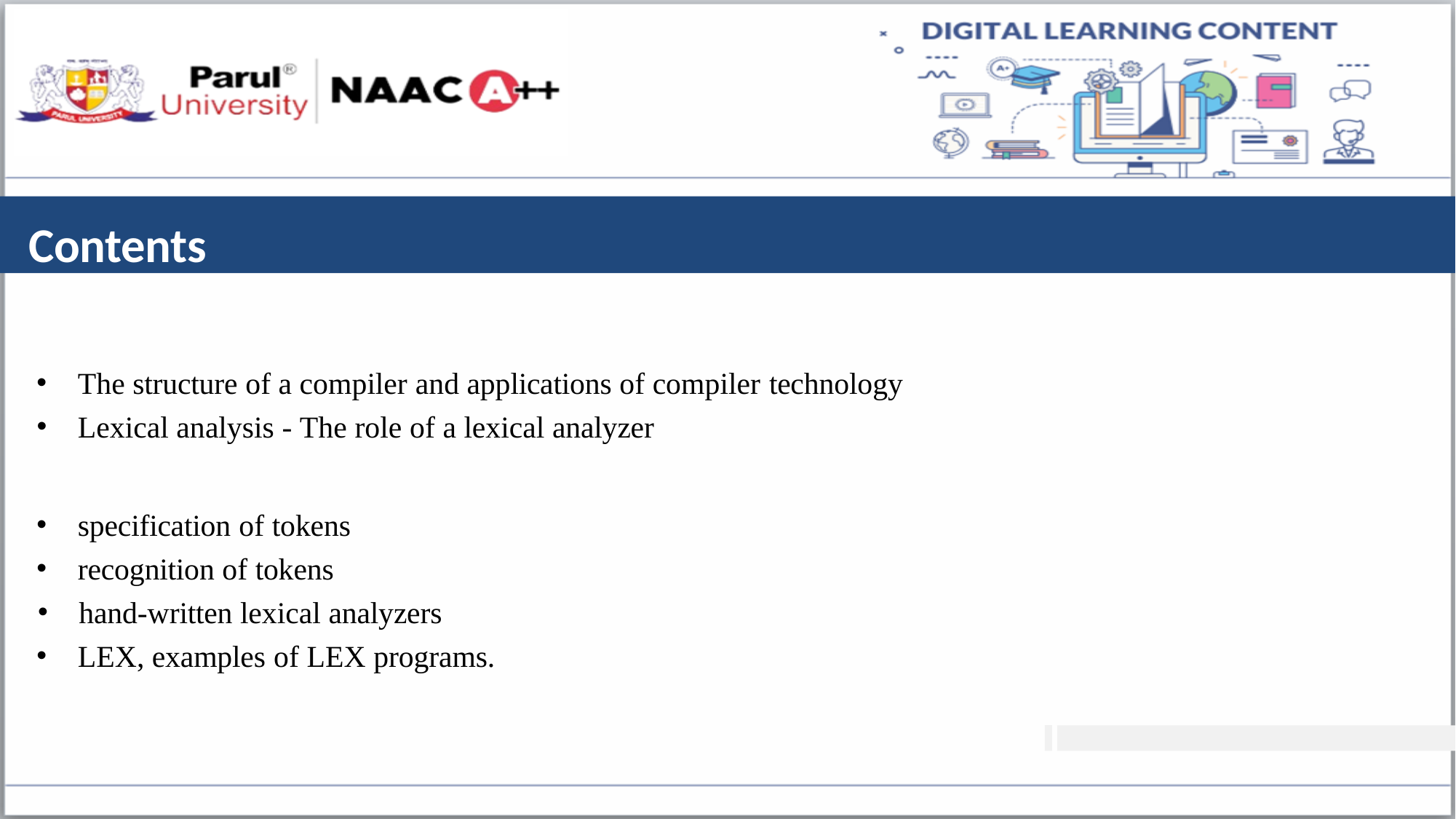

# Contents

The structure of a compiler and applications of compiler technology
Lexical analysis - The role of a lexical analyzer
specification of tokens
recognition of tokens
hand-written lexical analyzers
LEX, examples of LEX programs.